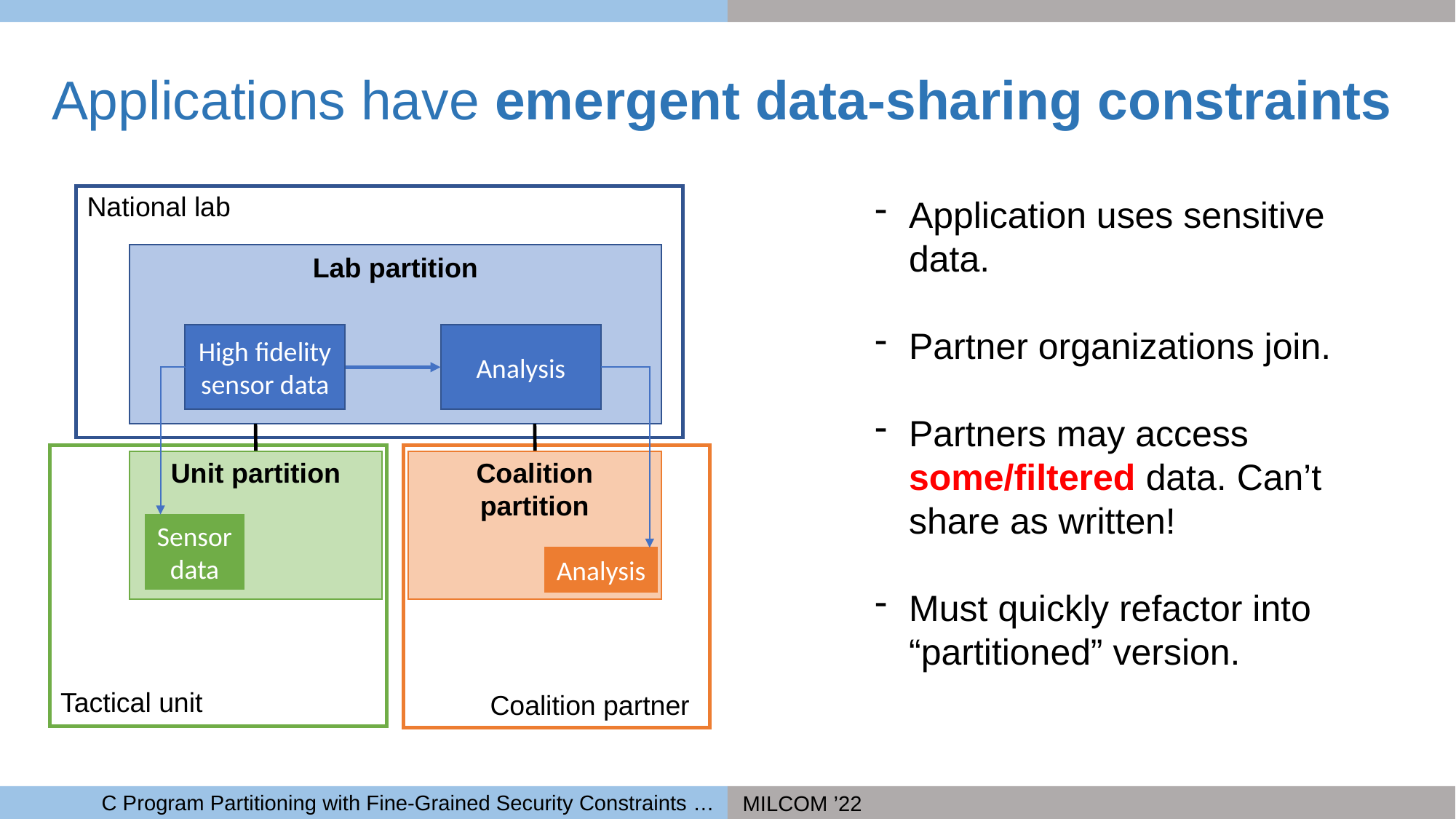

Applications have emergent data-sharing constraints
National lab

Application uses sensitive data.

Partner organizations join.

Partners may access some/filtered data. Can’t share as written!

Must quickly refactor into “partitioned” version.

Lab partition
High fidelity sensor data
Analysis

Unit partition
Coalition partition

Sensor data
Analysis
Tactical unit
Coalition partner
C Program Partitioning with Fine-Grained Security Constraints …

MILCOM ’22